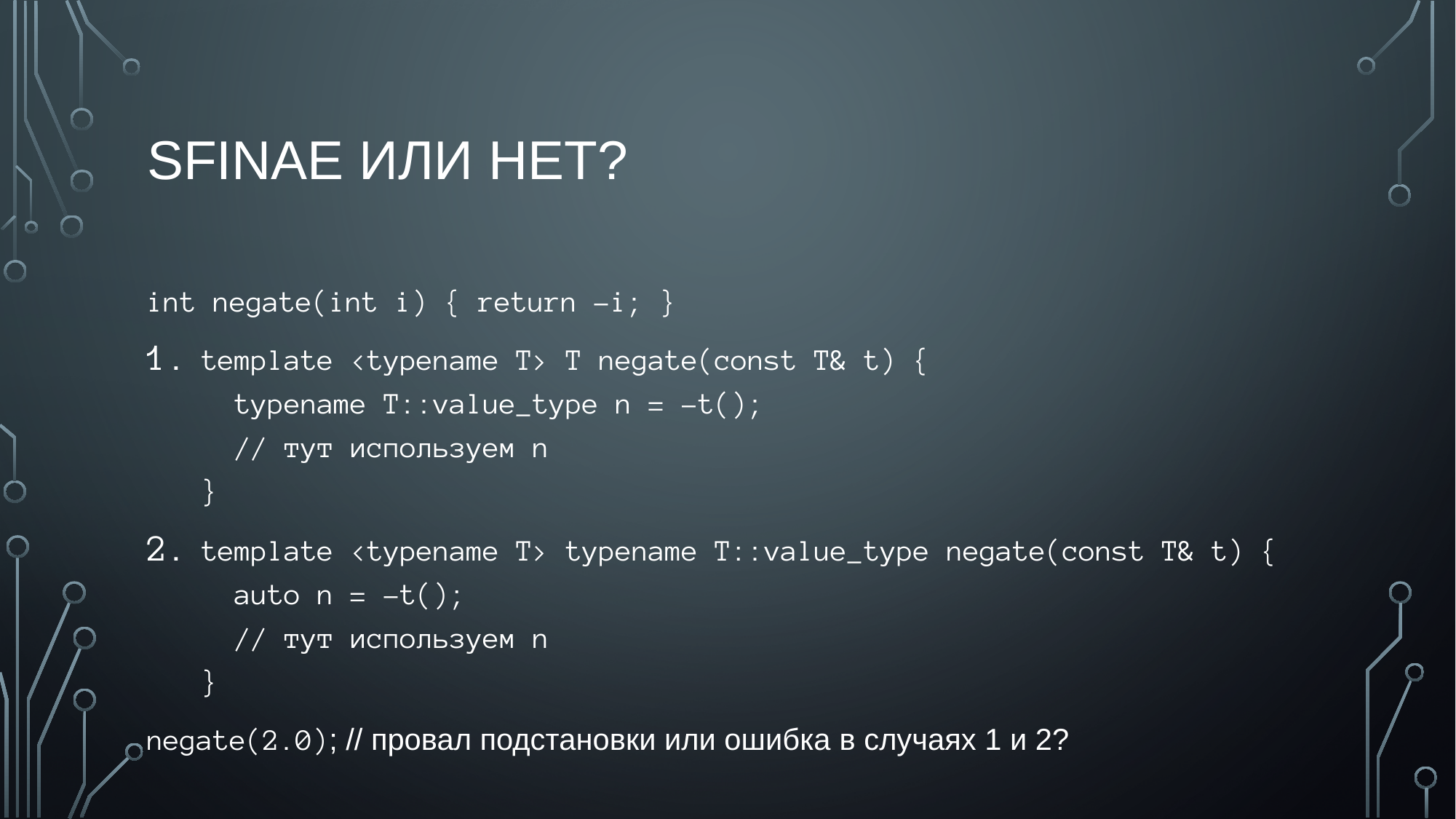

# SFINAE или нет?
int negate(int i) { return -i; }
template <typename T> T negate(const T& t) {
  typename T::value_type n = -t();
  // тут используем n
}
template <typename T> typename T::value_type negate(const T& t) {
  auto n = -t();
  // тут используем n
}
negate(2.0); // провал подстановки или ошибка в случаях 1 и 2?